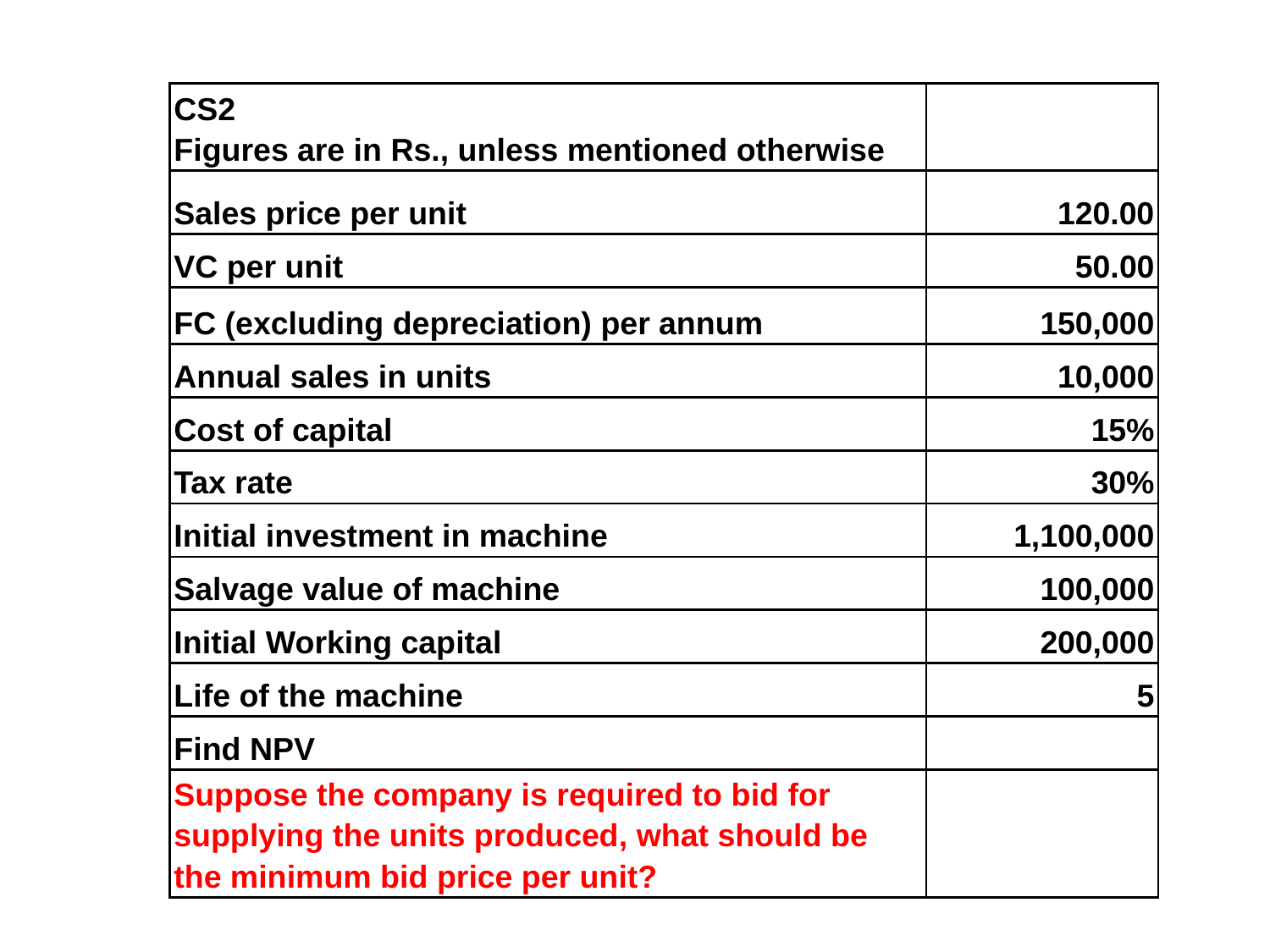

| CS2 Figures are in Rs., unless mentioned otherwise |  |
| --- | --- |
| Sales price per unit | 120.00 |
| VC per unit | 50.00 |
| FC (excluding depreciation) per annum | 150,000 |
| Annual sales in units | 10,000 |
| Cost of capital | 15% |
| Tax rate | 30% |
| Initial investment in machine | 1,100,000 |
| Salvage value of machine | 100,000 |
| Initial Working capital | 200,000 |
| Life of the machine | 5 |
| Find NPV |  |
| Suppose the company is required to bid for supplying the units produced, what should be the minimum bid price per unit? |  |